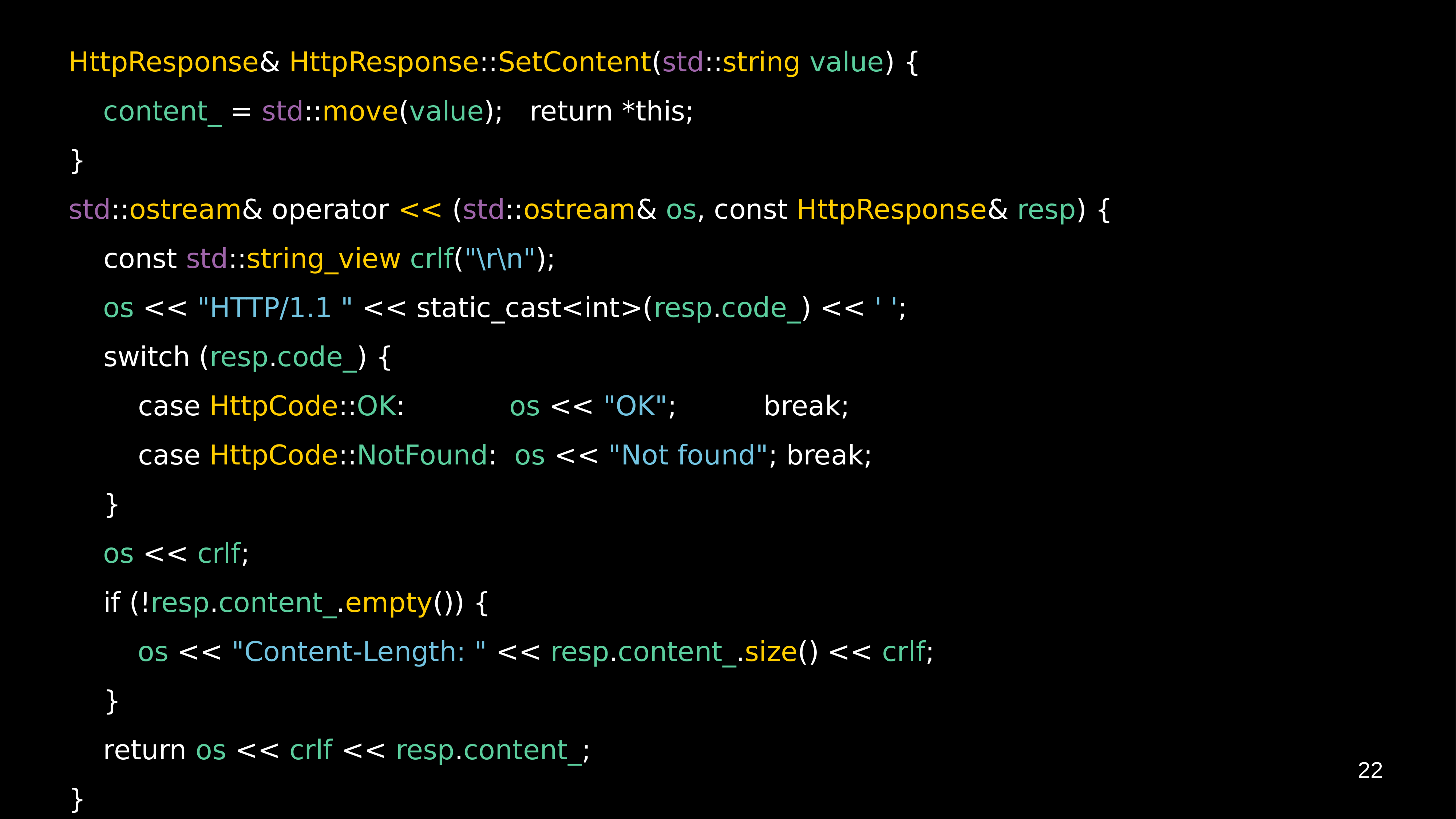

HttpResponse& HttpResponse::SetContent(std::string value) {
    content_ = std::move(value);   return *this;
}
std::ostream& operator << (std::ostream& os, const HttpResponse& resp) {
    const std::string_view crlf("\r\n");
    os << "HTTP/1.1 " << static_cast<int>(resp.code_) << ' ';
    switch (resp.code_) {
        case HttpCode::OK:            os << "OK";          break;
        case HttpCode::NotFound:  os << "Not found"; break;
    }
    os << crlf;
    if (!resp.content_.empty()) {
        os << "Content-Length: " << resp.content_.size() << crlf;
    }
    return os << crlf << resp.content_;
}

22